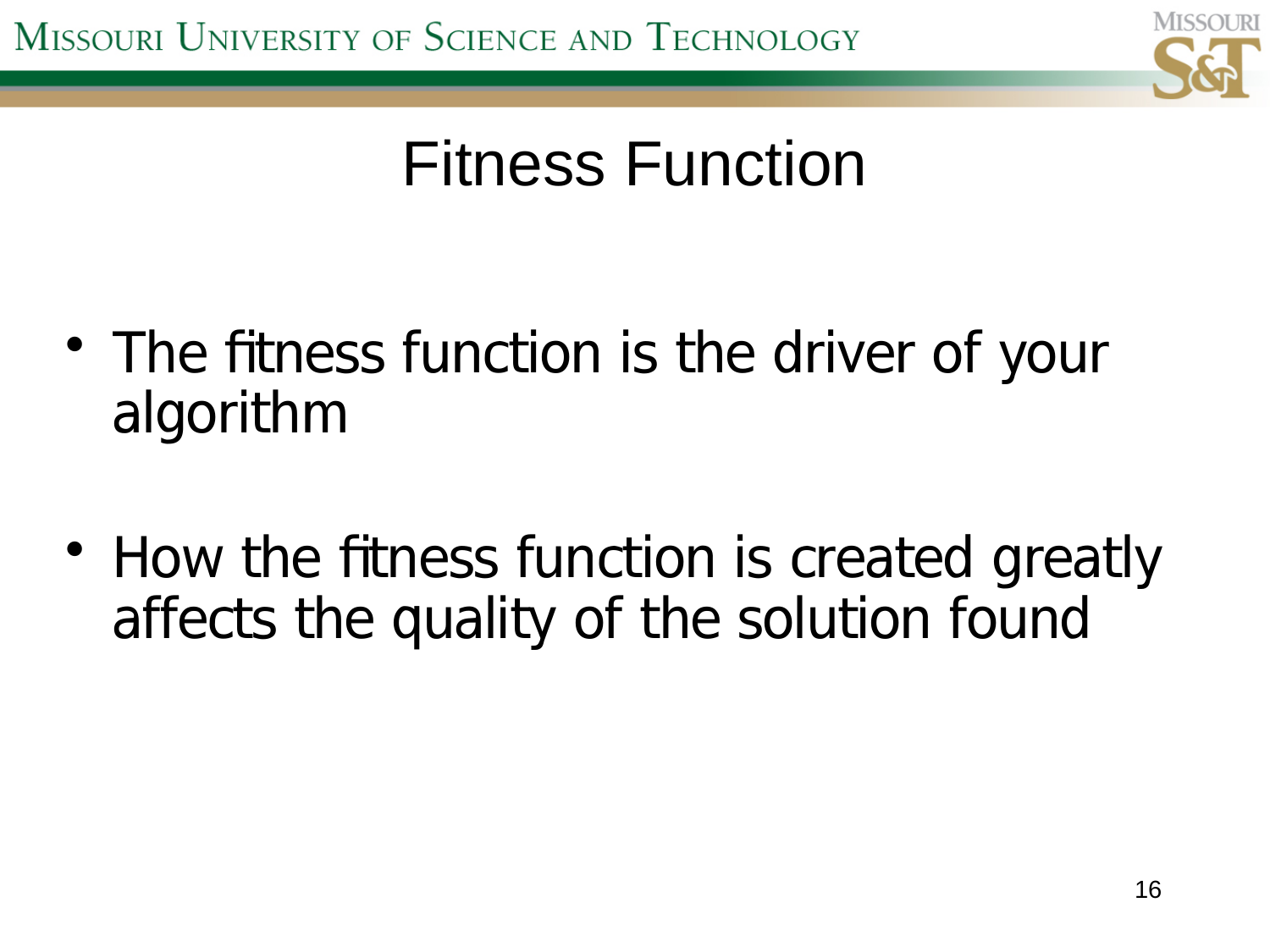

# Fitness Function

The fitness function is the driver of your algorithm

How the fitness function is created greatly affects the quality of the solution found

16